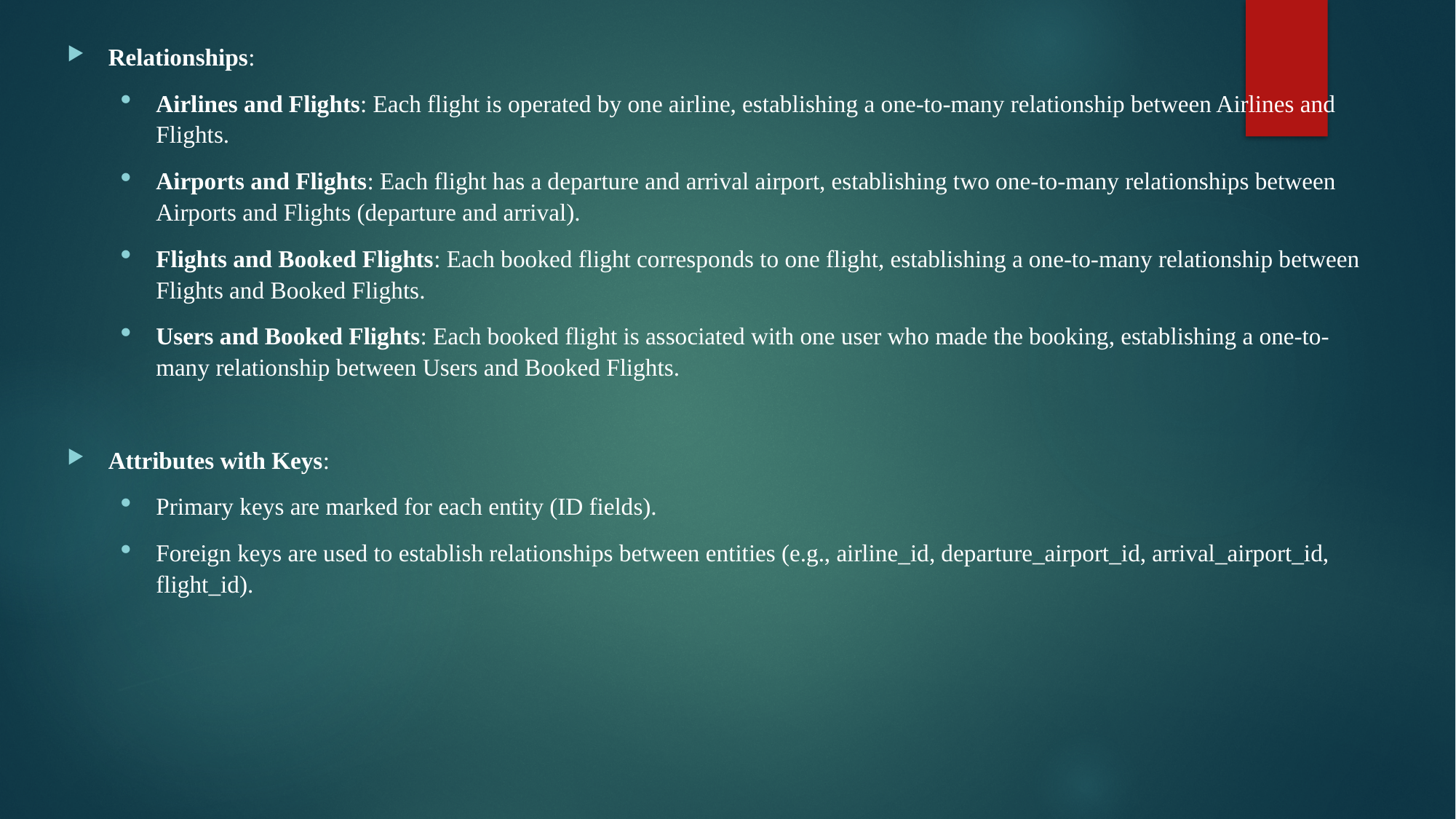

Relationships:
Airlines and Flights: Each flight is operated by one airline, establishing a one-to-many relationship between Airlines and Flights.
Airports and Flights: Each flight has a departure and arrival airport, establishing two one-to-many relationships between Airports and Flights (departure and arrival).
Flights and Booked Flights: Each booked flight corresponds to one flight, establishing a one-to-many relationship between Flights and Booked Flights.
Users and Booked Flights: Each booked flight is associated with one user who made the booking, establishing a one-to-many relationship between Users and Booked Flights.

Attributes with Keys:
Primary keys are marked for each entity (ID fields).
Foreign keys are used to establish relationships between entities (e.g., airline_id, departure_airport_id, arrival_airport_id, flight_id).